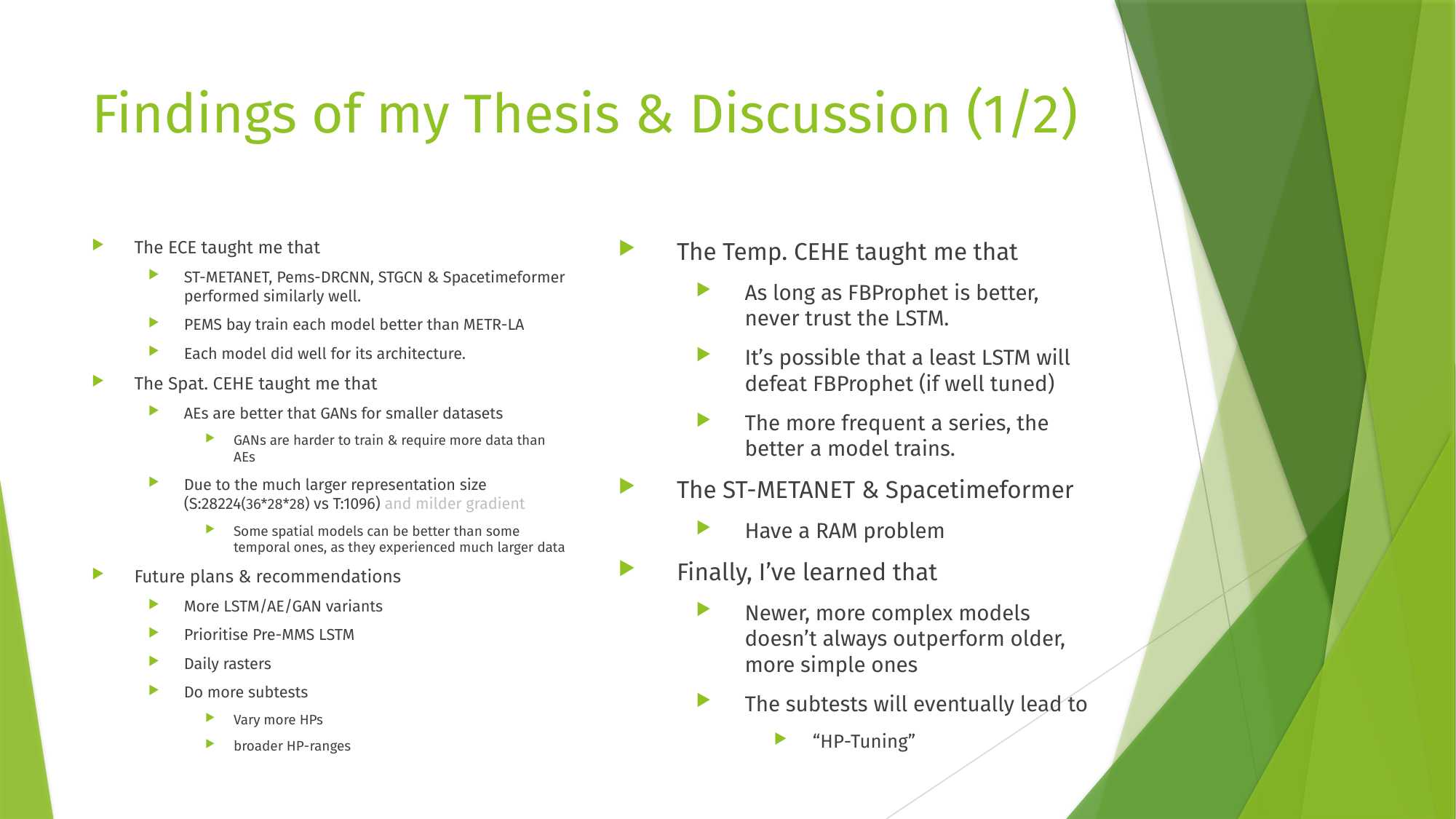

# Findings of my Thesis & Discussion (1/2)
The ECE taught me that
ST-METANET, Pems-DRCNN, STGCN & Spacetimeformer performed similarly well.
PEMS bay train each model better than METR-LA
Each model did well for its architecture.
The Spat. CEHE taught me that
AEs are better that GANs for smaller datasets
GANs are harder to train & require more data than AEs
Due to the much larger representation size (S:28224(36*28*28) vs T:1096) and milder gradient
Some spatial models can be better than some temporal ones, as they experienced much larger data
Future plans & recommendations
More LSTM/AE/GAN variants
Prioritise Pre-MMS LSTM
Daily rasters
Do more subtests
Vary more HPs
broader HP-ranges

The Temp. CEHE taught me that
As long as FBProphet is better, never trust the LSTM.
It’s possible that a least LSTM will defeat FBProphet (if well tuned)
The more frequent a series, the better a model trains.
The ST-METANET & Spacetimeformer
Have a RAM problem
Finally, I’ve learned that
Newer, more complex models doesn’t always outperform older, more simple ones
The subtests will eventually lead to
“HP-Tuning”